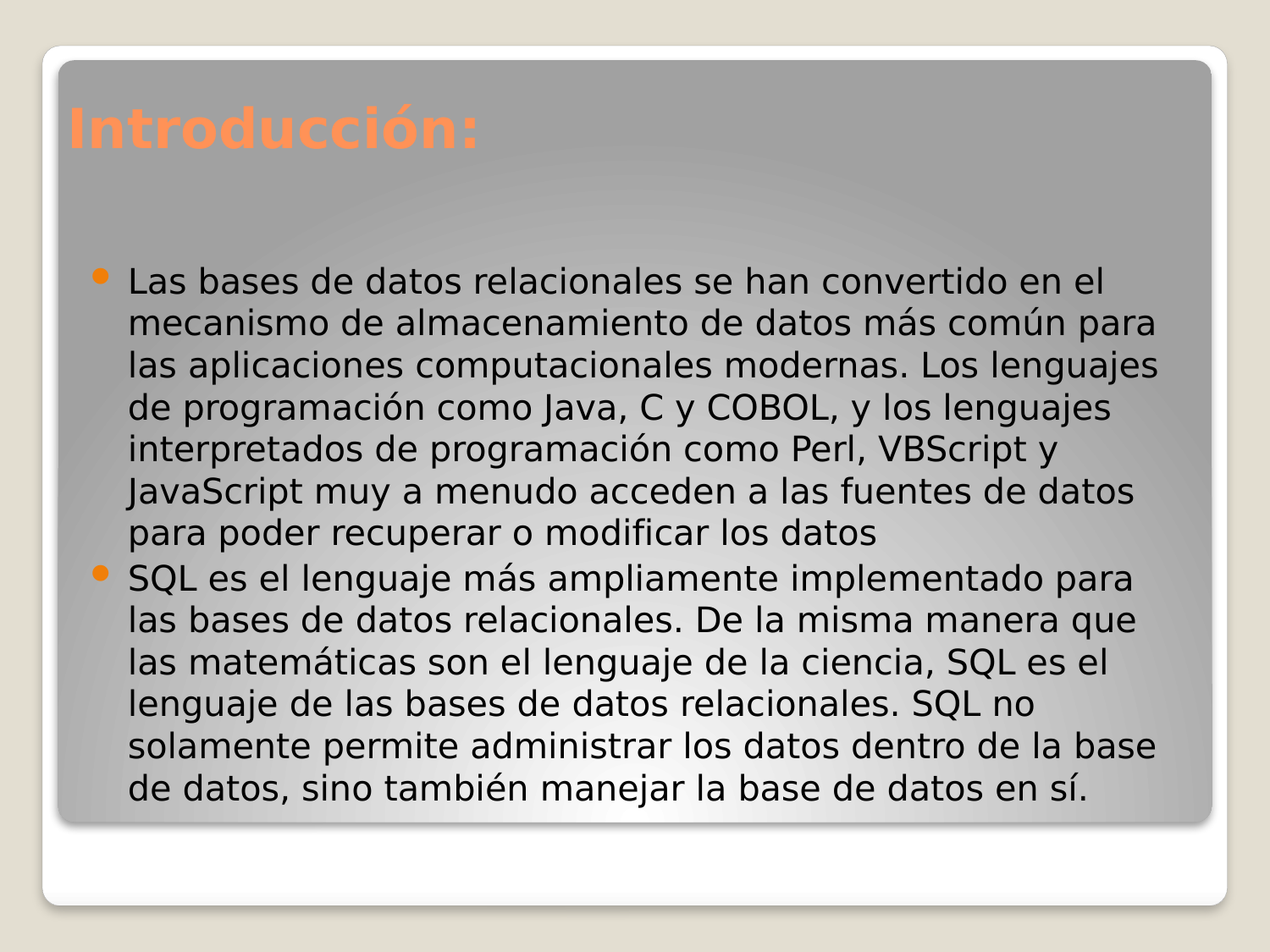

# Introducción:
Las bases de datos relacionales se han convertido en el mecanismo de almacenamiento de datos más común para las aplicaciones computacionales modernas. Los lenguajes de programación como Java, C y COBOL, y los lenguajes interpretados de programación como Perl, VBScript y JavaScript muy a menudo acceden a las fuentes de datos para poder recuperar o modificar los datos
SQL es el lenguaje más ampliamente implementado para las bases de datos relacionales. De la misma manera que las matemáticas son el lenguaje de la ciencia, SQL es el lenguaje de las bases de datos relacionales. SQL no solamente permite administrar los datos dentro de la base de datos, sino también manejar la base de datos en sí.